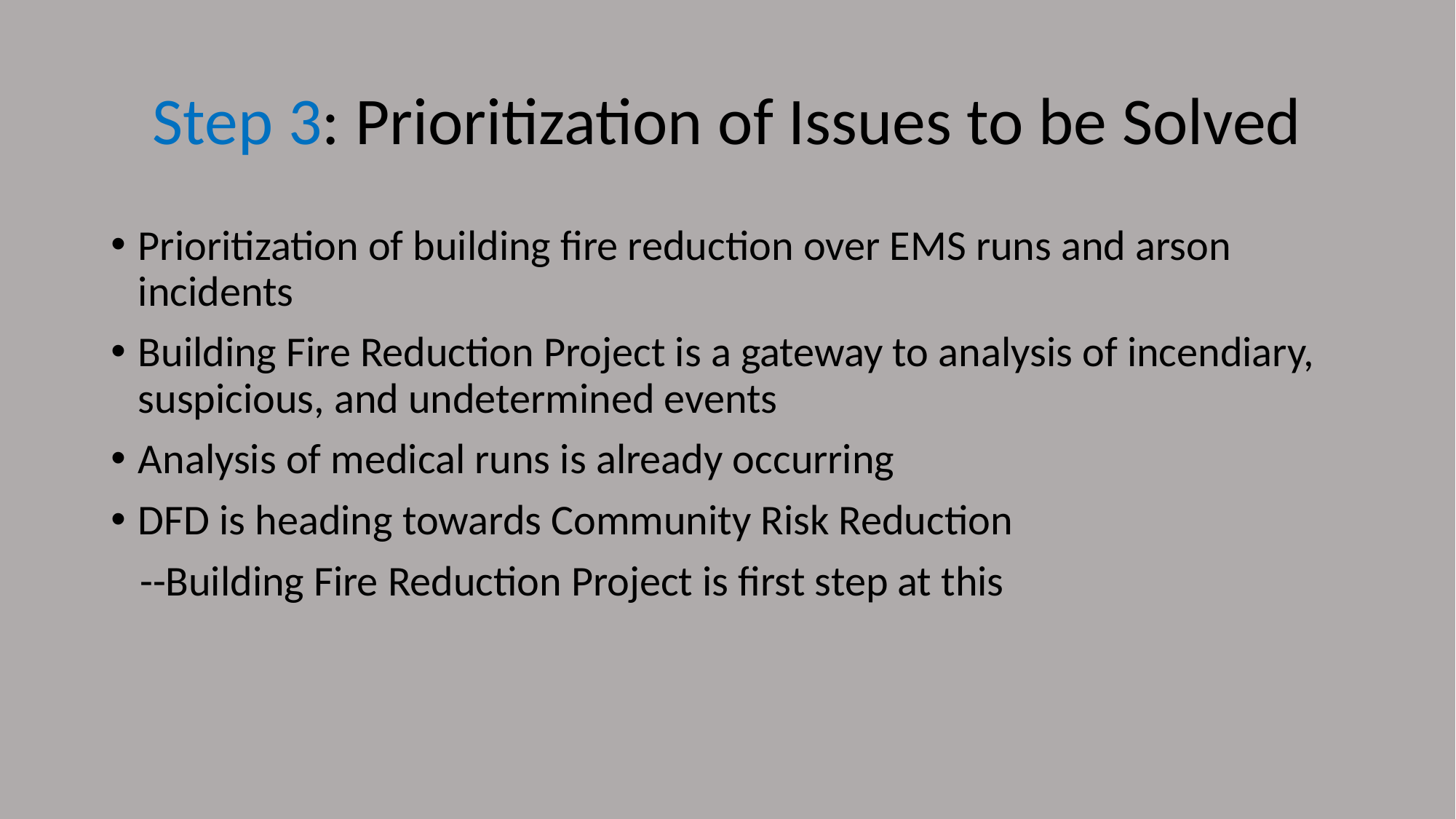

# Step 3: Prioritization of Issues to be Solved
Prioritization of building fire reduction over EMS runs and arson incidents
Building Fire Reduction Project is a gateway to analysis of incendiary, suspicious, and undetermined events
Analysis of medical runs is already occurring
DFD is heading towards Community Risk Reduction
   --Building Fire Reduction Project is first step at this